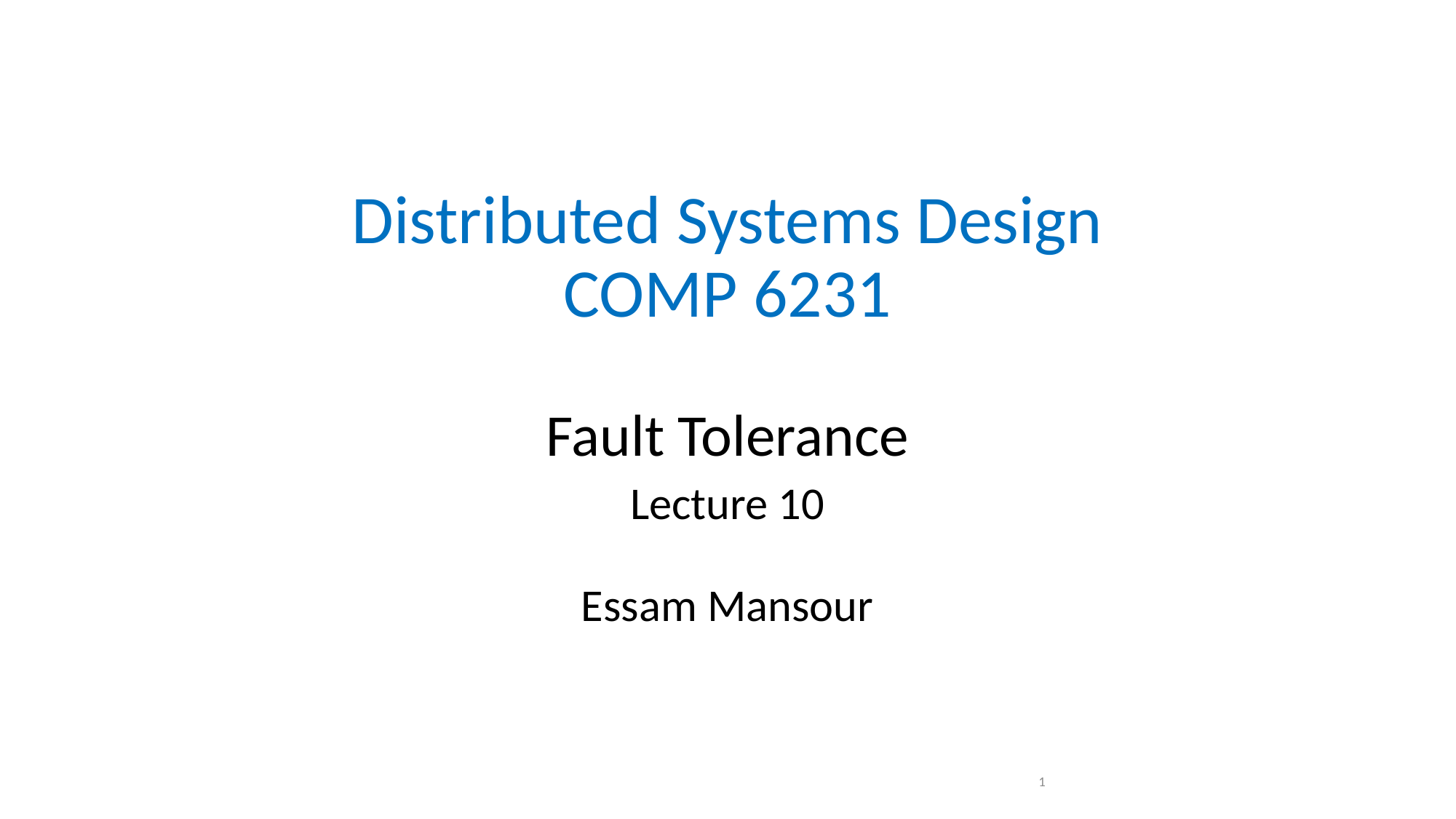

# Distributed Systems Design COMP 6231
﻿Fault Tolerance
Lecture 10

Essam Mansour
1